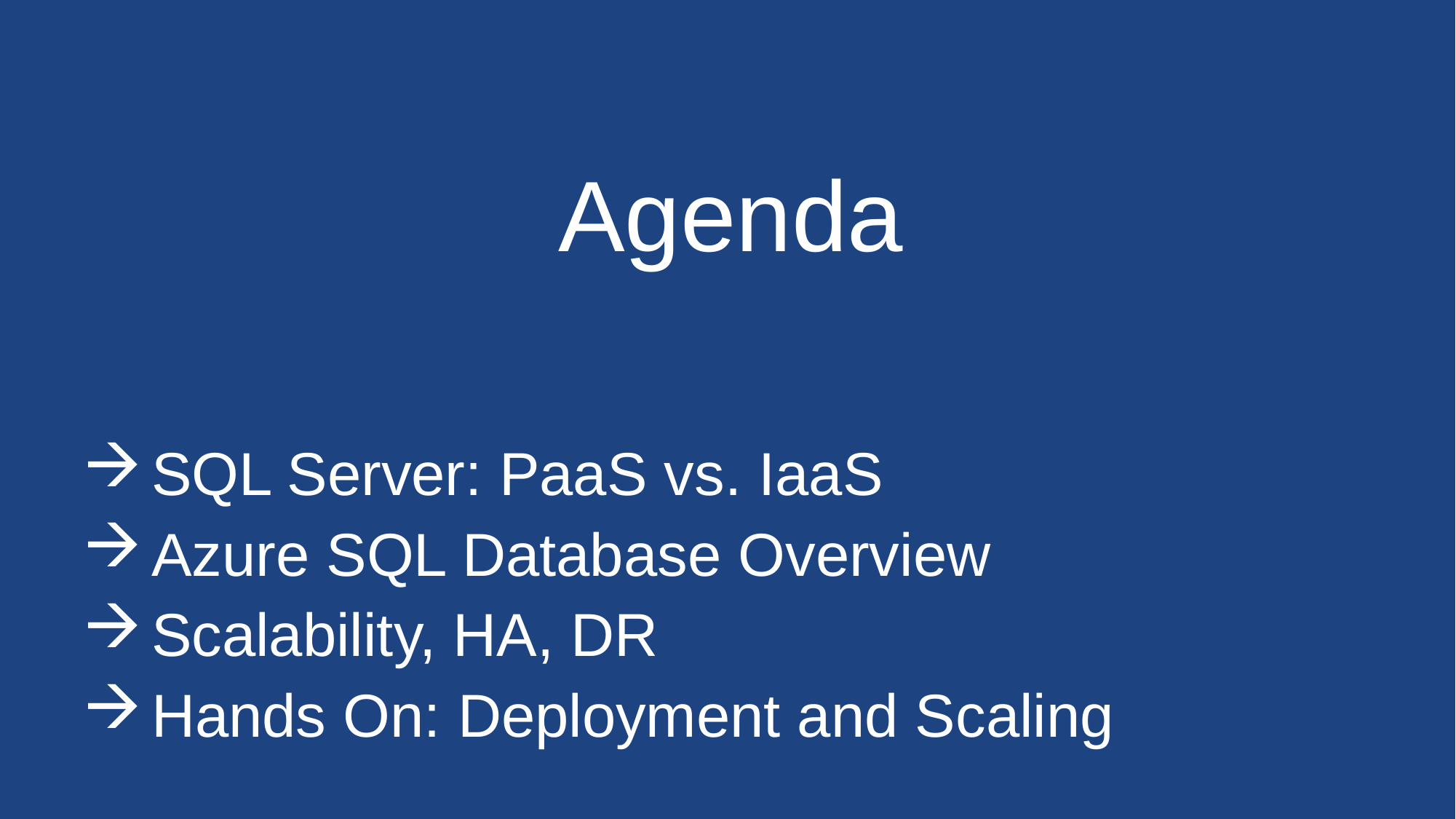

# Agenda

SQL Server: PaaS vs. IaaS
Azure SQL Database Overview
Scalability, HA, DR
Hands On: Deployment and Scaling